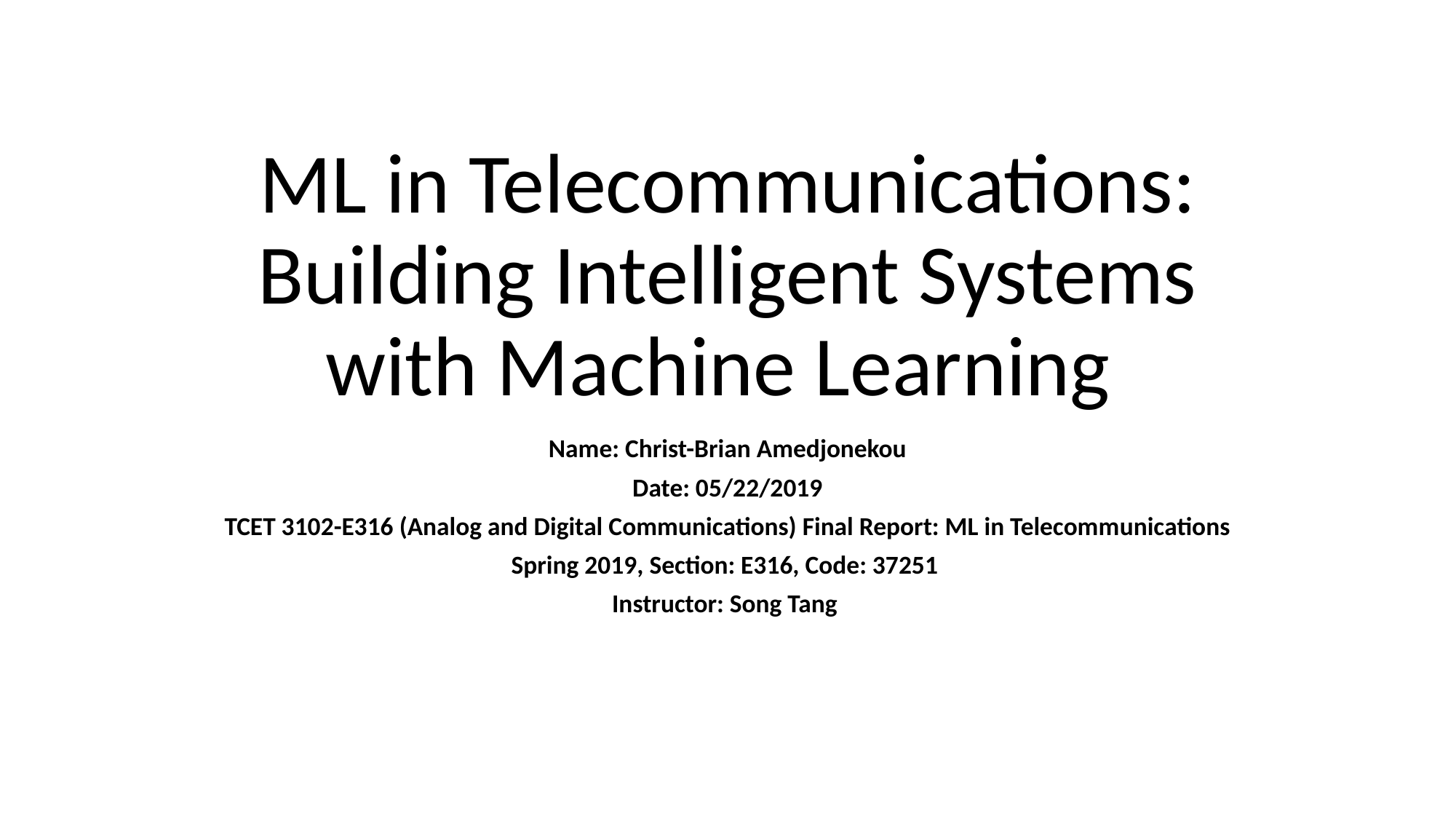

# ML in Telecommunications: Building Intelligent Systems with Machine Learning
Name: Christ-Brian Amedjonekou
Date: 05/22/2019
TCET 3102-E316 (Analog and Digital Communications) Final Report: ML in Telecommunications
Spring 2019, Section: E316, Code: 37251
Instructor: Song Tang